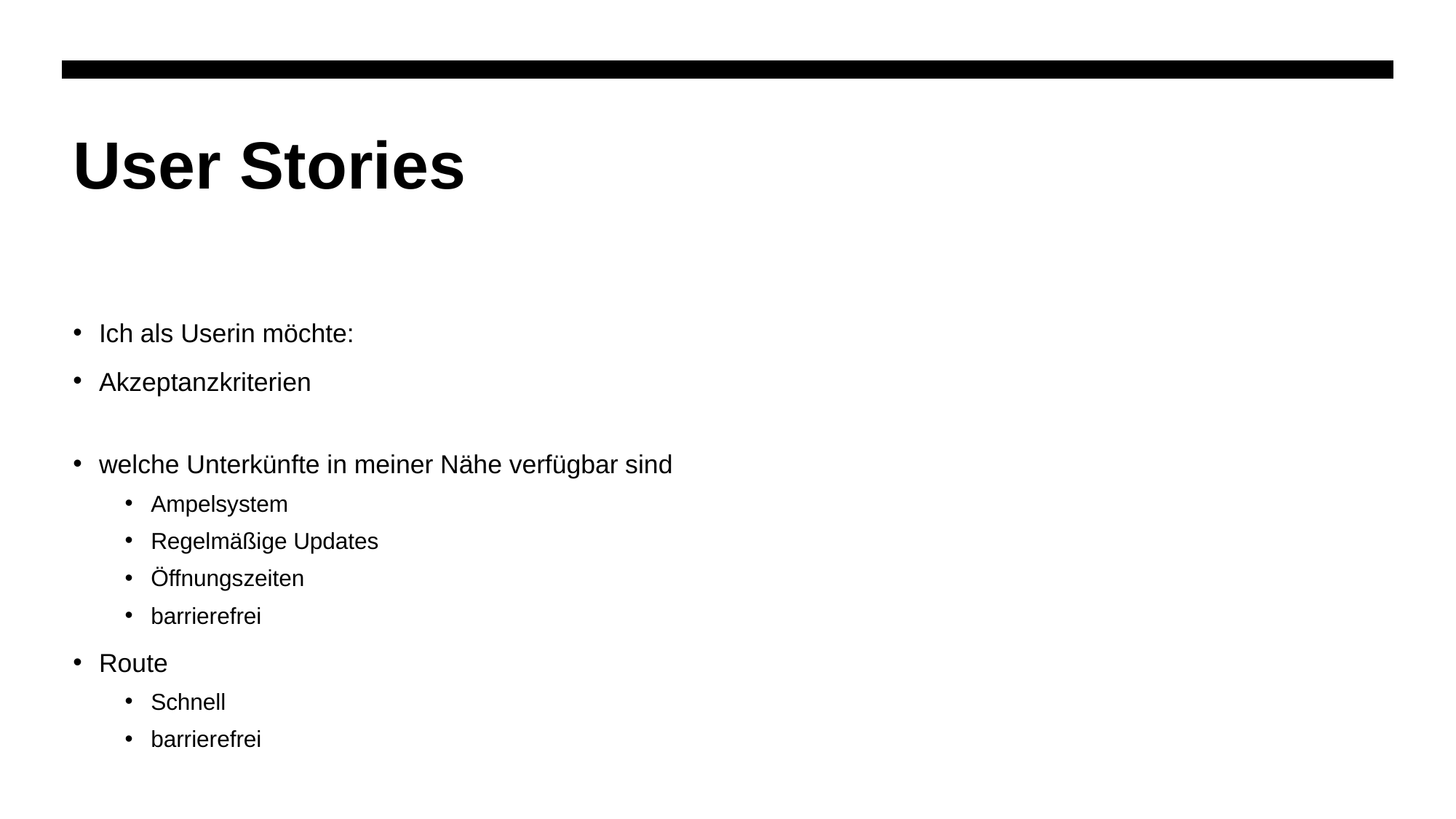

# User Stories
Ich als Userin möchte:
Akzeptanzkriterien
welche Unterkünfte in meiner Nähe verfügbar sind
Ampelsystem
Regelmäßige Updates
Öffnungszeiten
barrierefrei
Route
Schnell
barrierefrei